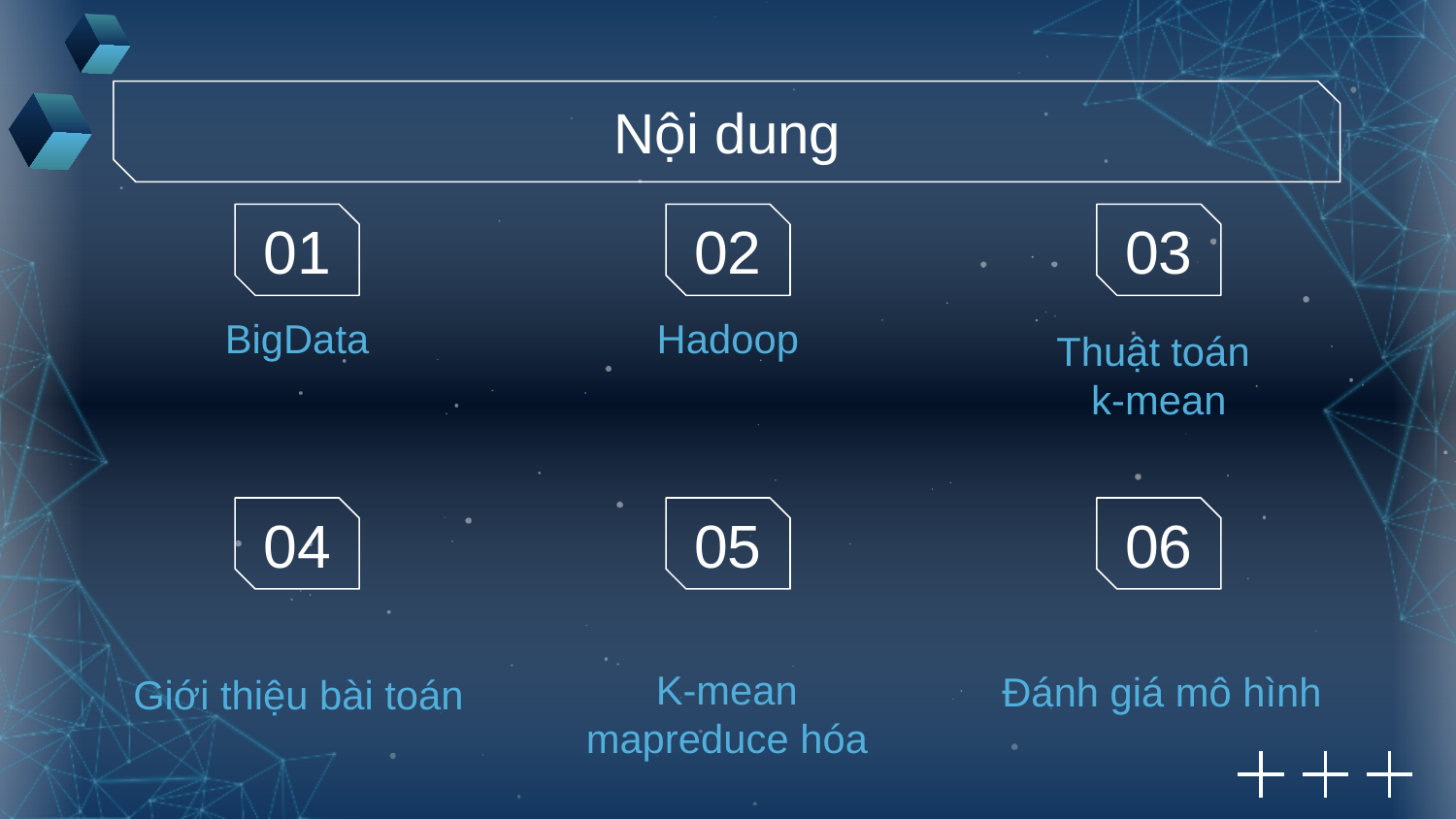

Nội dung

01
02
03
# BigData
Hadoop
Thuật toán
k-mean

04
05
06
Giới thiệu bài toán
Đánh giá mô hình
K-mean mapreduce hóa